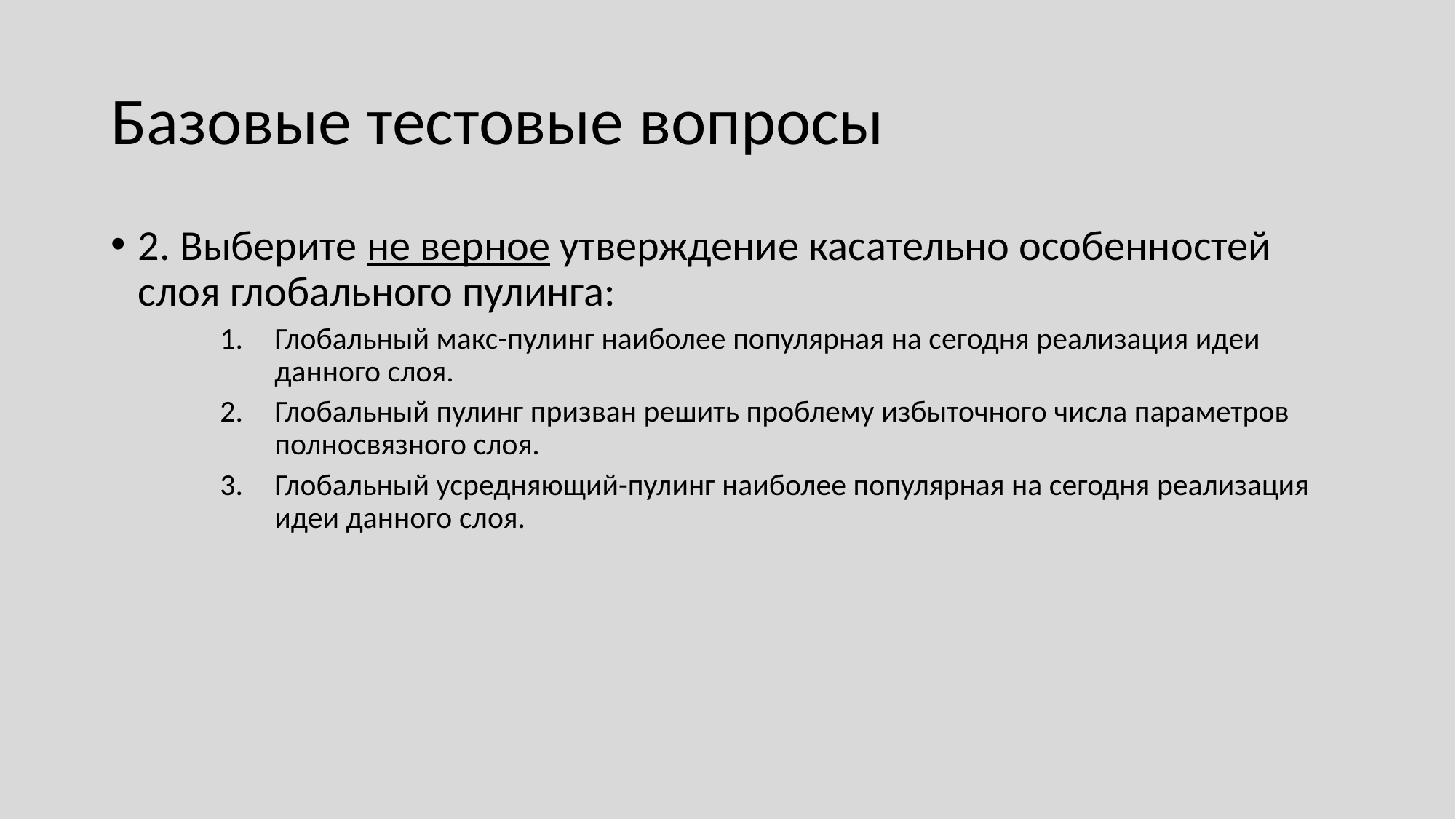

# Базовые тестовые вопросы
2. Выберите не верное утверждение касательно особенностей слоя глобального пулинга:
Глобальный макс-пулинг наиболее популярная на сегодня реализация идеи данного слоя.
Глобальный пулинг призван решить проблему избыточного числа параметров полносвязного слоя.
Глобальный усредняющий-пулинг наиболее популярная на сегодня реализация идеи данного слоя.